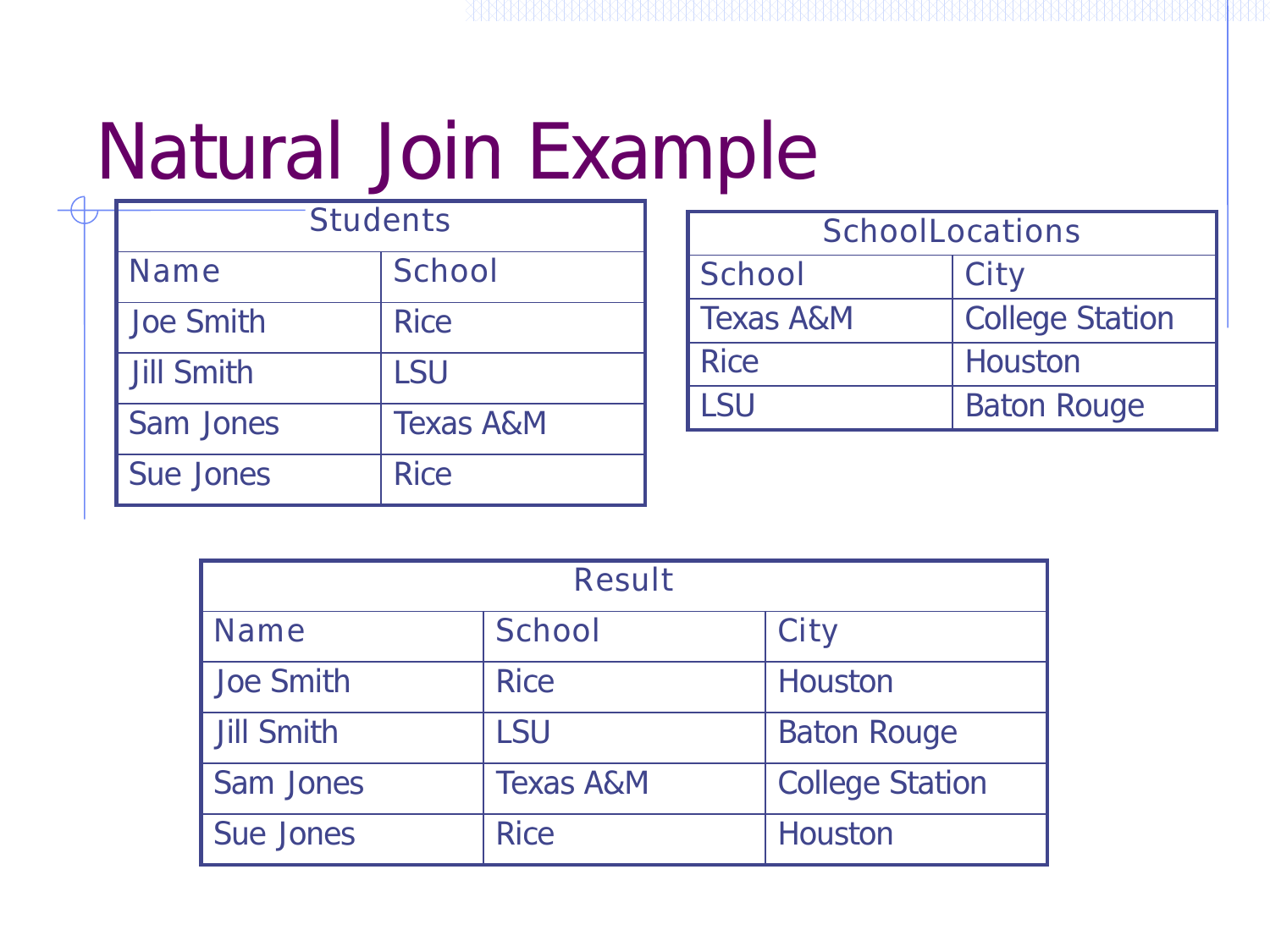

# Natural Join Example
| Students |  |
| --- | --- |
| Name | School |
| Joe Smith | Rice |
| Jill Smith | LSU |
| Sam Jones | Texas A&M |
| Sue Jones | Rice |
| SchoolLocations |  |
| --- | --- |
| School | City |
| Texas A&M | College Station |
| Rice | Houston |
| LSU | Baton Rouge |
| Result |  |  |
| --- | --- | --- |
| Name | School | City |
| Joe Smith | Rice | Houston |
| Jill Smith | LSU | Baton Rouge |
| Sam Jones | Texas A&M | College Station |
| Sue Jones | Rice | Houston |